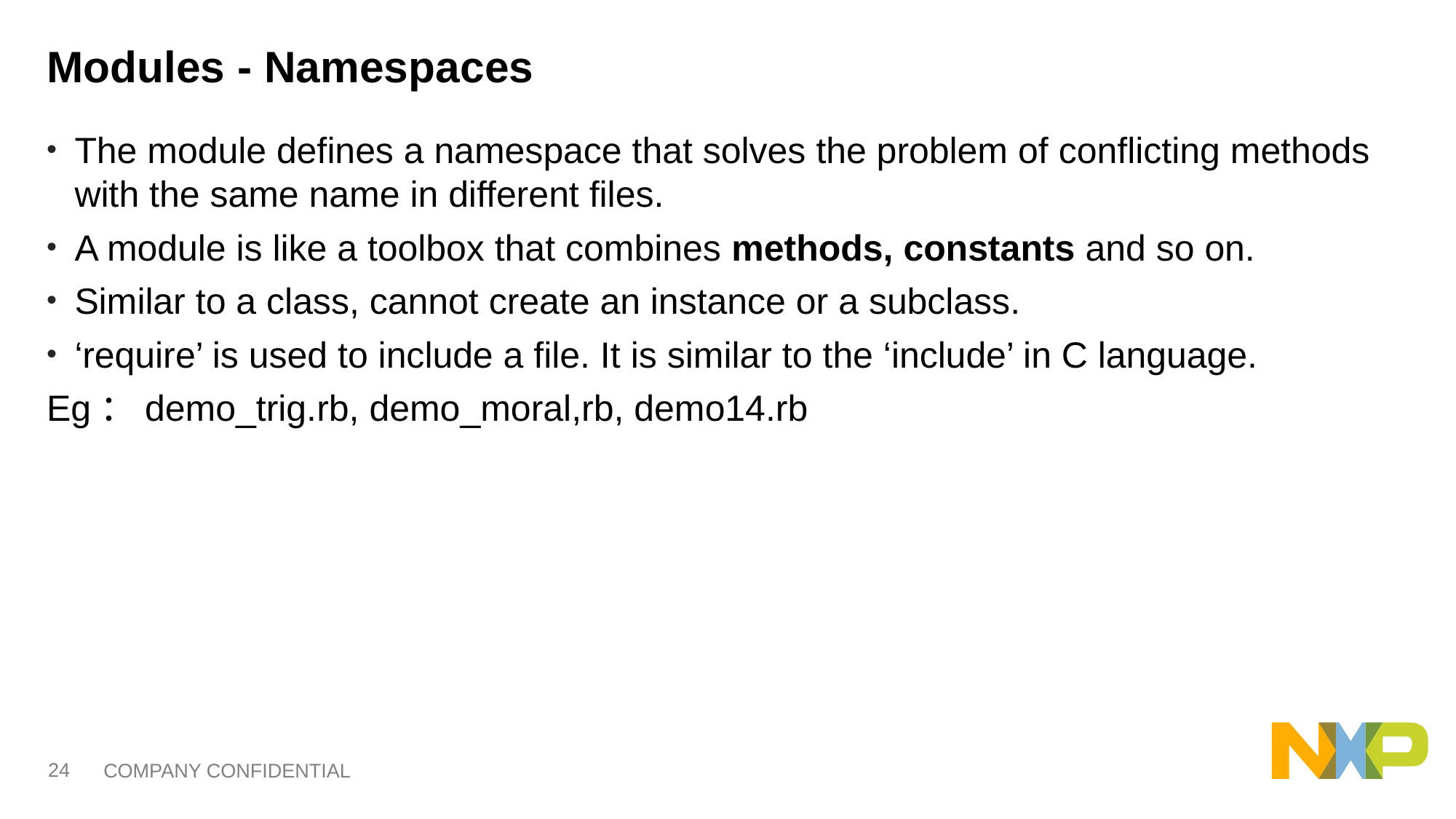

# Modules - Namespaces
The module defines a namespace that solves the problem of conflicting methods with the same name in different files.
A module is like a toolbox that combines methods, constants and so on.
Similar to a class, cannot create an instance or a subclass.
‘require’ is used to include a file. It is similar to the ‘include’ in C language.
Eg：demo_trig.rb, demo_moral,rb, demo14.rb